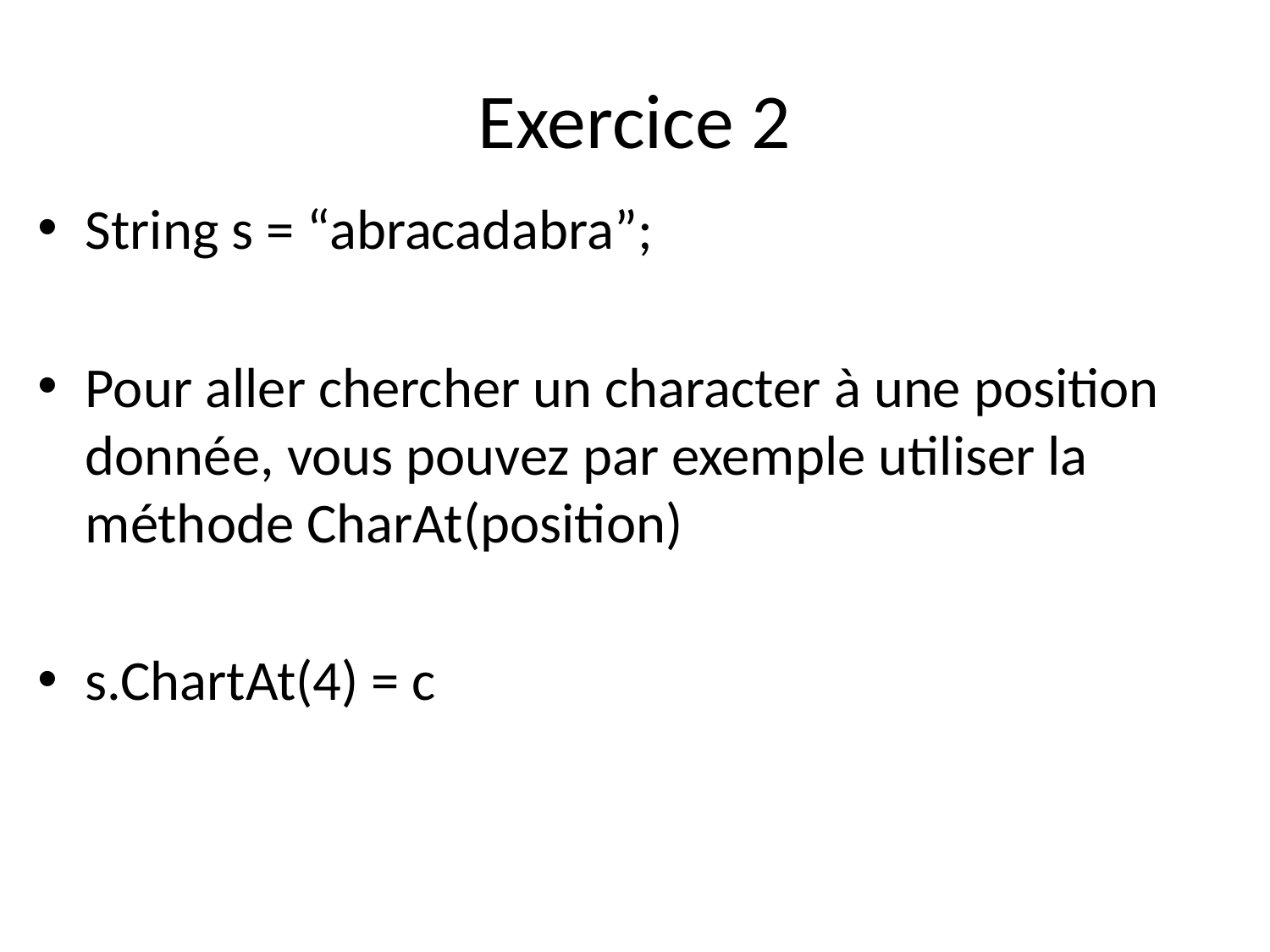

# Exercice 2
String s = “abracadabra”;

Pour aller chercher un character à une position donnée, vous pouvez par exemple utiliser la méthode CharAt(position)

s.ChartAt(4) = c